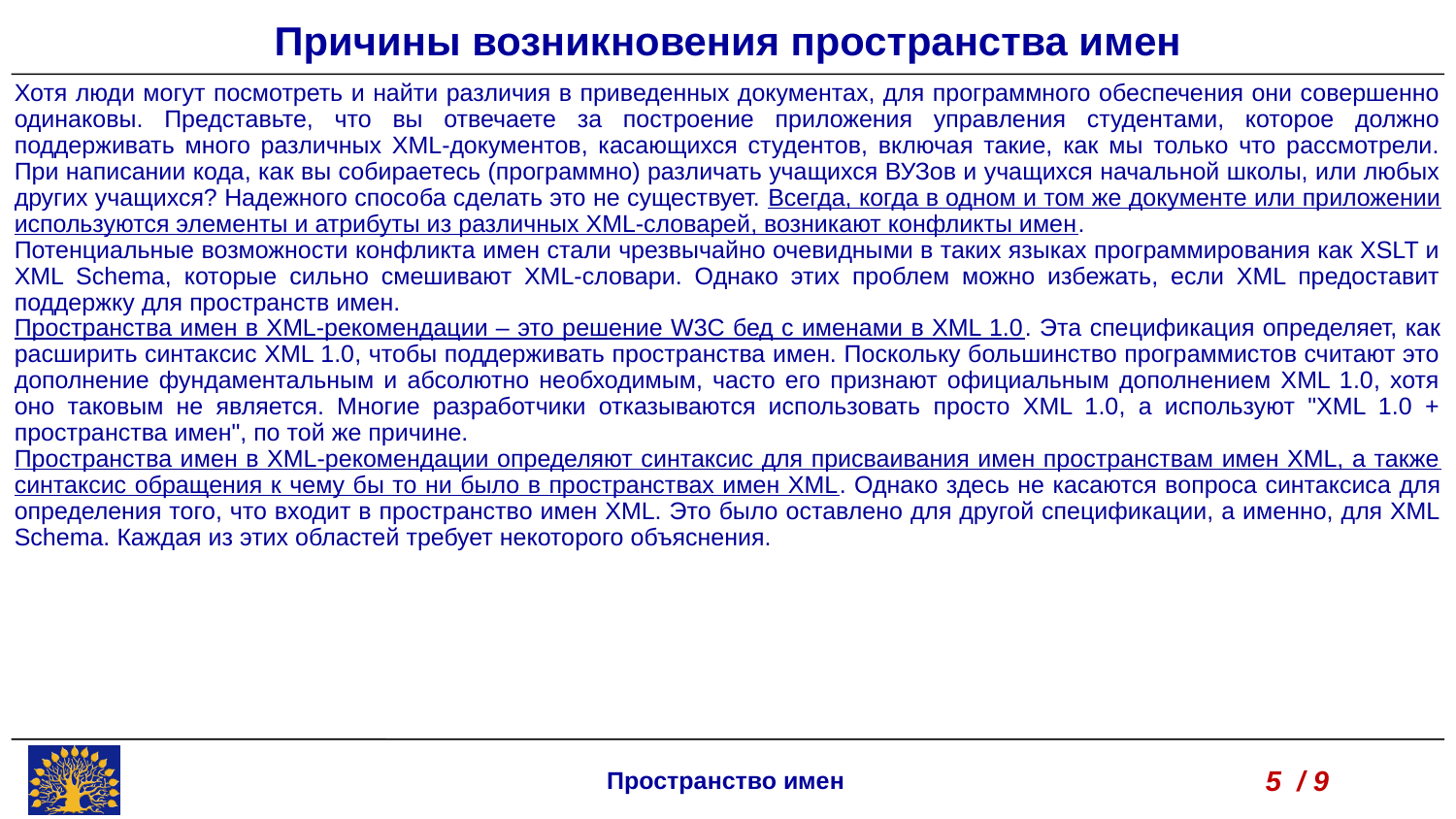

Причины возникновения пространства имен
Хотя люди могут посмотреть и найти различия в приведенных документах, для программного обеспечения они совершенно одинаковы. Представьте, что вы отвечаете за построение приложения управления студентами, которое должно поддерживать много различных XML-документов, касающихся студентов, включая такие, как мы только что рассмотрели. При написании кода, как вы собираетесь (программно) различать учащихся ВУЗов и учащихся начальной школы, или любых других учащихся? Надежного способа сделать это не существует. Всегда, когда в одном и том же документе или приложении используются элементы и атрибуты из различных XML-словарей, возникают конфликты имен.
Потенциальные возможности конфликта имен стали чрезвычайно очевидными в таких языках программирования как XSLT и XML Schema, которые сильно смешивают XML-словари. Однако этих проблем можно избежать, если XML предоставит поддержку для пространств имен.
Пространства имен в XML-рекомендации – это решение W3C бед с именами в XML 1.0. Эта спецификация определяет, как расширить синтаксис XML 1.0, чтобы поддерживать пространства имен. Поскольку большинство программистов считают это дополнение фундаментальным и абсолютно необходимым, часто его признают официальным дополнением XML 1.0, хотя оно таковым не является. Многие разработчики отказываются использовать просто XML 1.0, а используют "XML 1.0 + пространства имен", по той же причине.
Пространства имен в XML-рекомендации определяют синтаксис для присваивания имен пространствам имен XML, а также синтаксис обращения к чему бы то ни было в пространствах имен XML. Однако здесь не касаются вопроса синтаксиса для определения того, что входит в пространство имен XML. Это было оставлено для другой спецификации, а именно, для XML Schema. Каждая из этих областей требует некоторого объяснения.